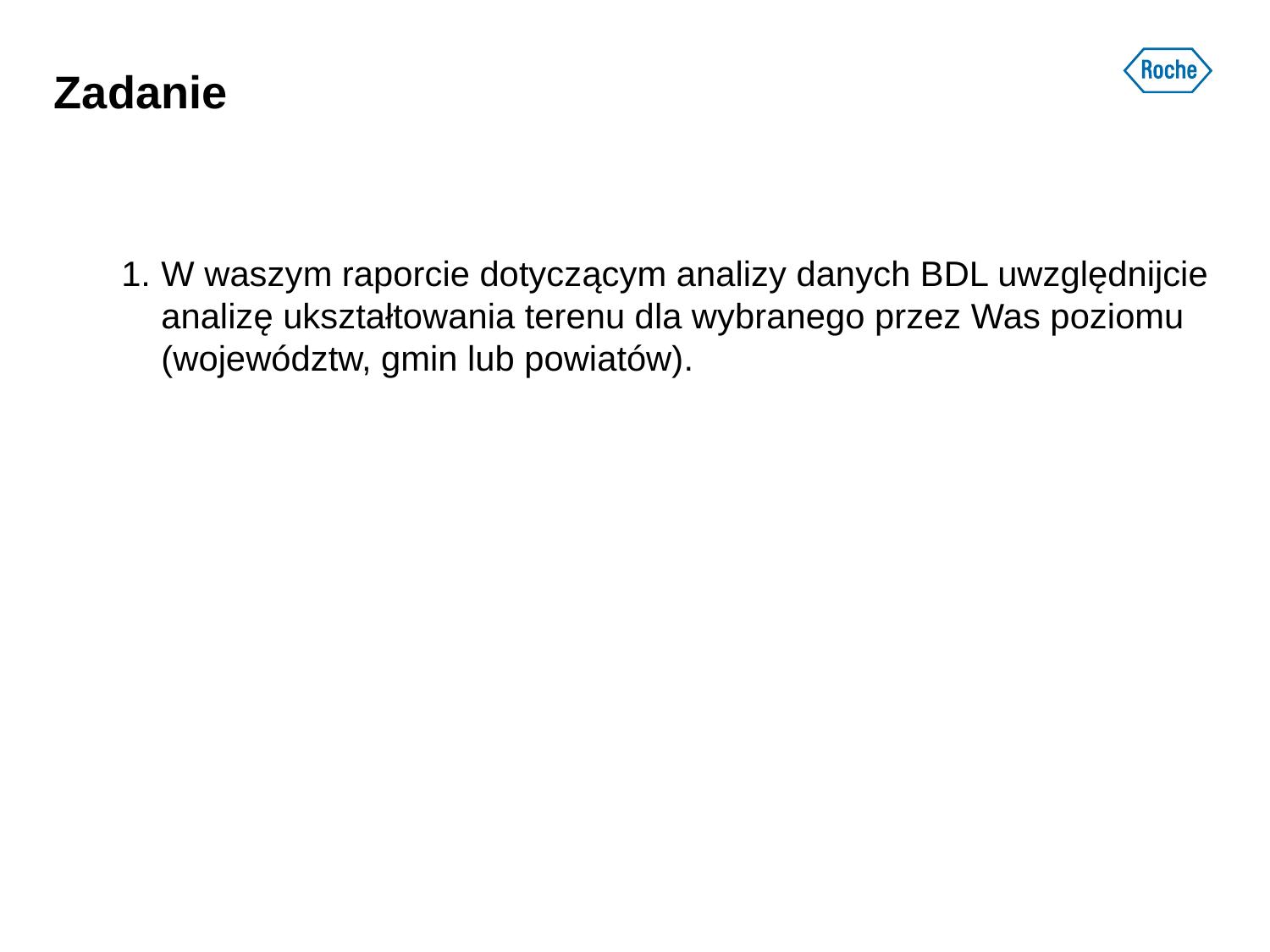

# Zadanie
W waszym raporcie dotyczącym analizy danych BDL uwzględnijcie analizę ukształtowania terenu dla wybranego przez Was poziomu (województw, gmin lub powiatów).